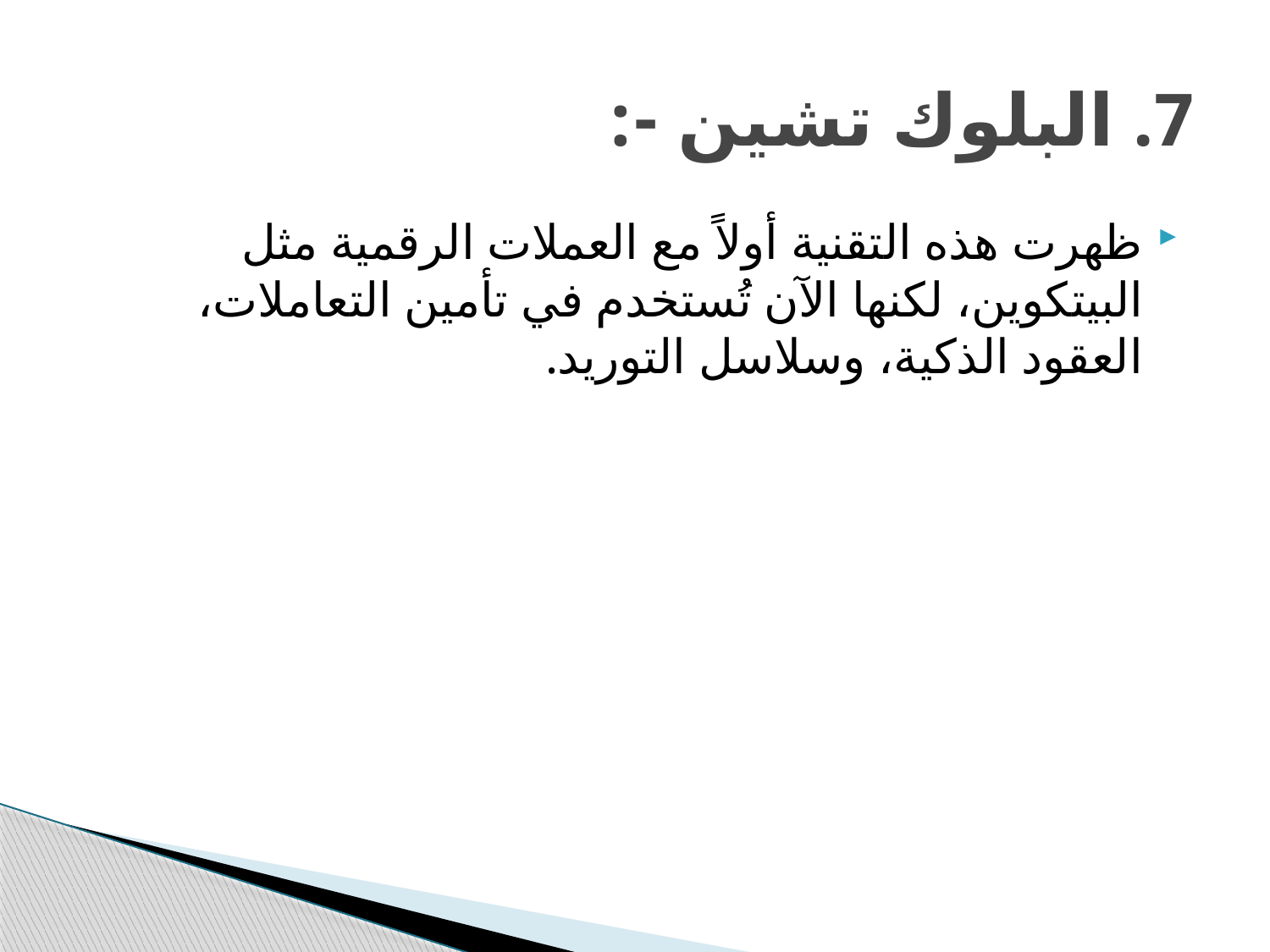

# 7. البلوك تشين -:
ظهرت هذه التقنية أولاً مع العملات الرقمية مثل البيتكوين، لكنها الآن تُستخدم في تأمين التعاملات، العقود الذكية، وسلاسل التوريد.